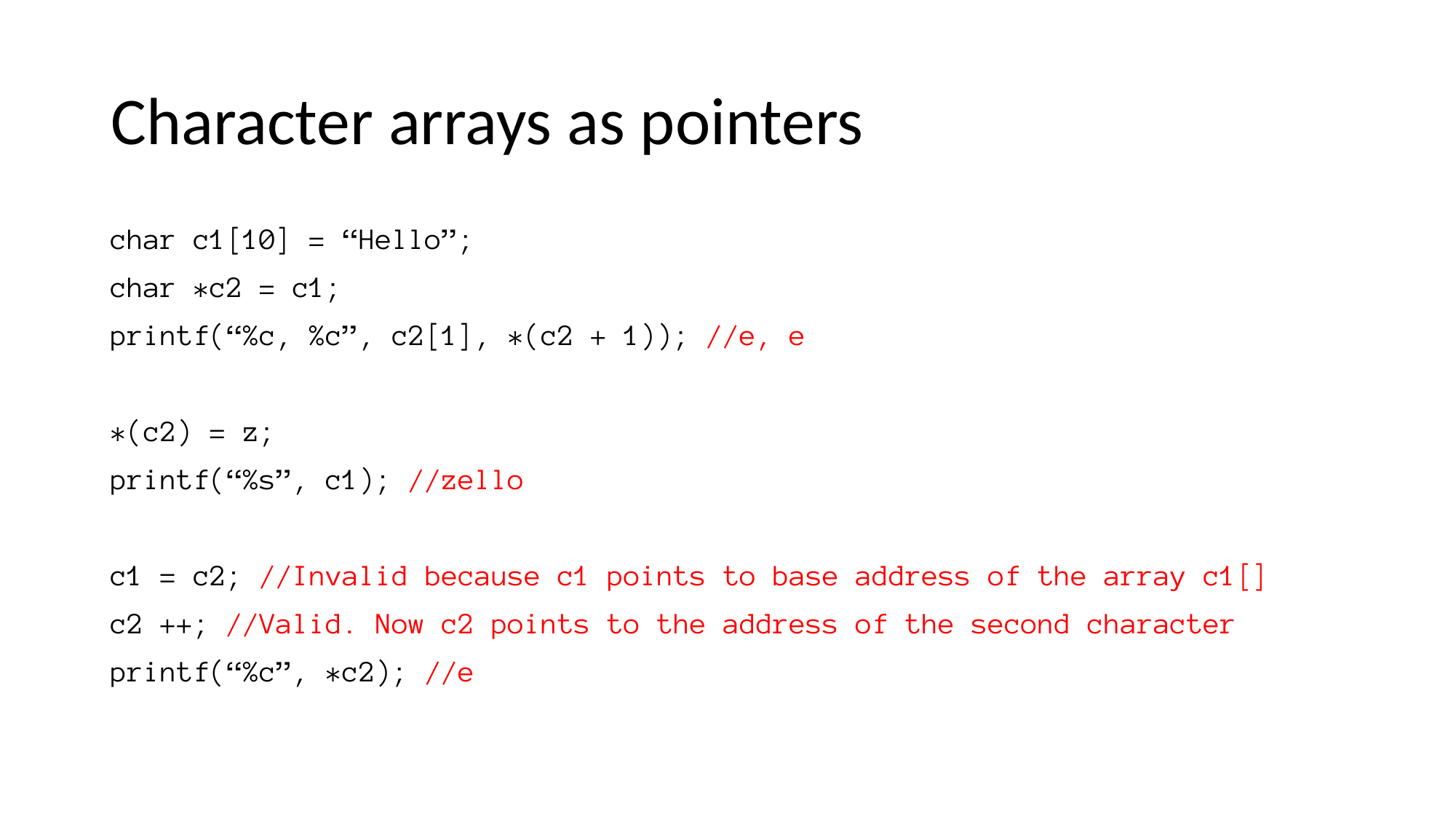

# Character arrays as pointers
char c1[10] = “Hello”;
char *c2 = c1;
printf(“%c, %c”, c2[1], *(c2 + 1)); //e, e

*(c2) = z;
printf(“%s”, c1); //zello

c1 = c2; //Invalid because c1 points to base address of the array c1[]
c2 ++; //Valid. Now c2 points to the address of the second character
printf(“%c”, *c2); //e